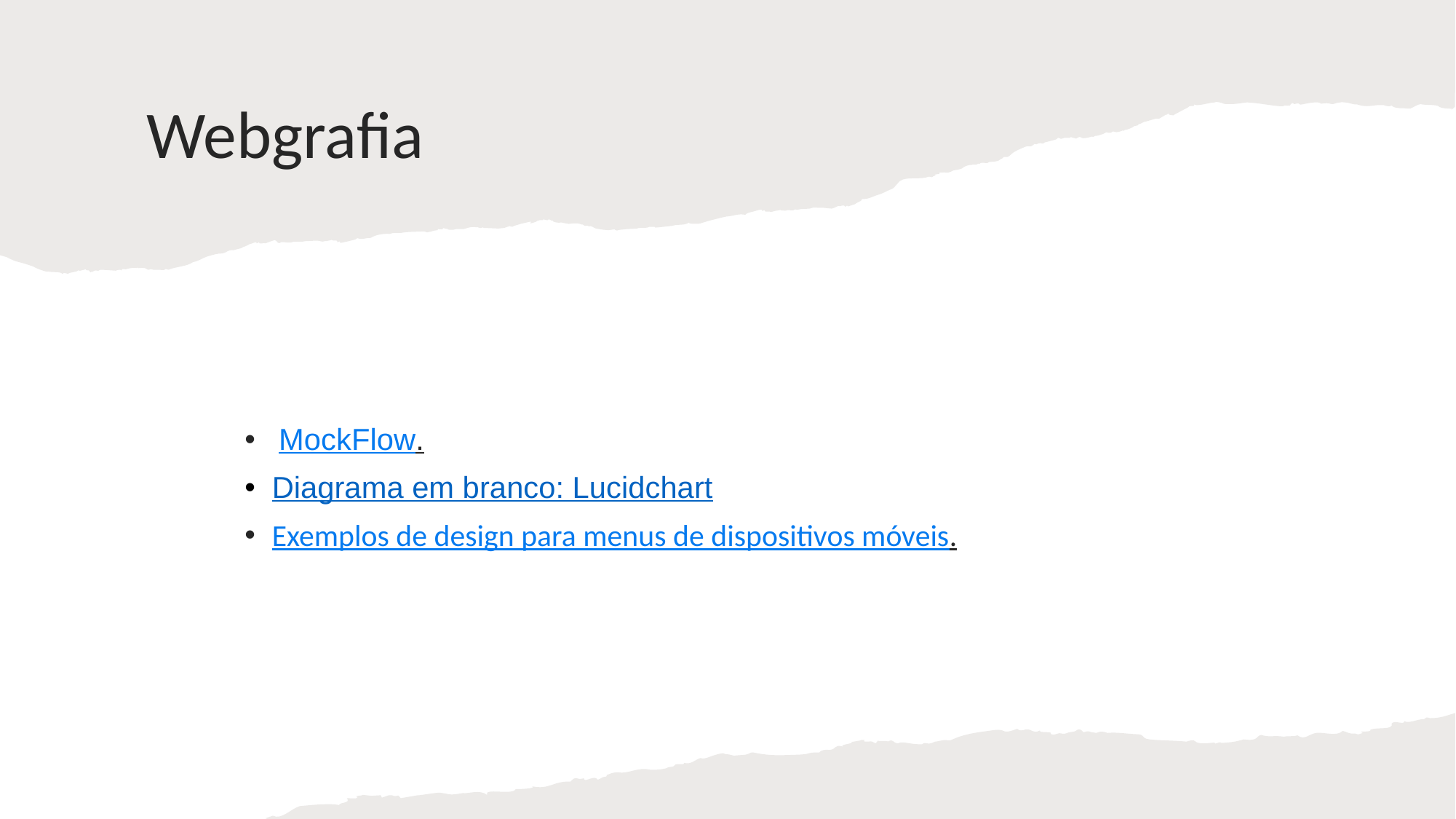

# Webgrafia
 MockFlow.
Diagrama em branco: Lucidchart
Exemplos de design para menus de dispositivos móveis.